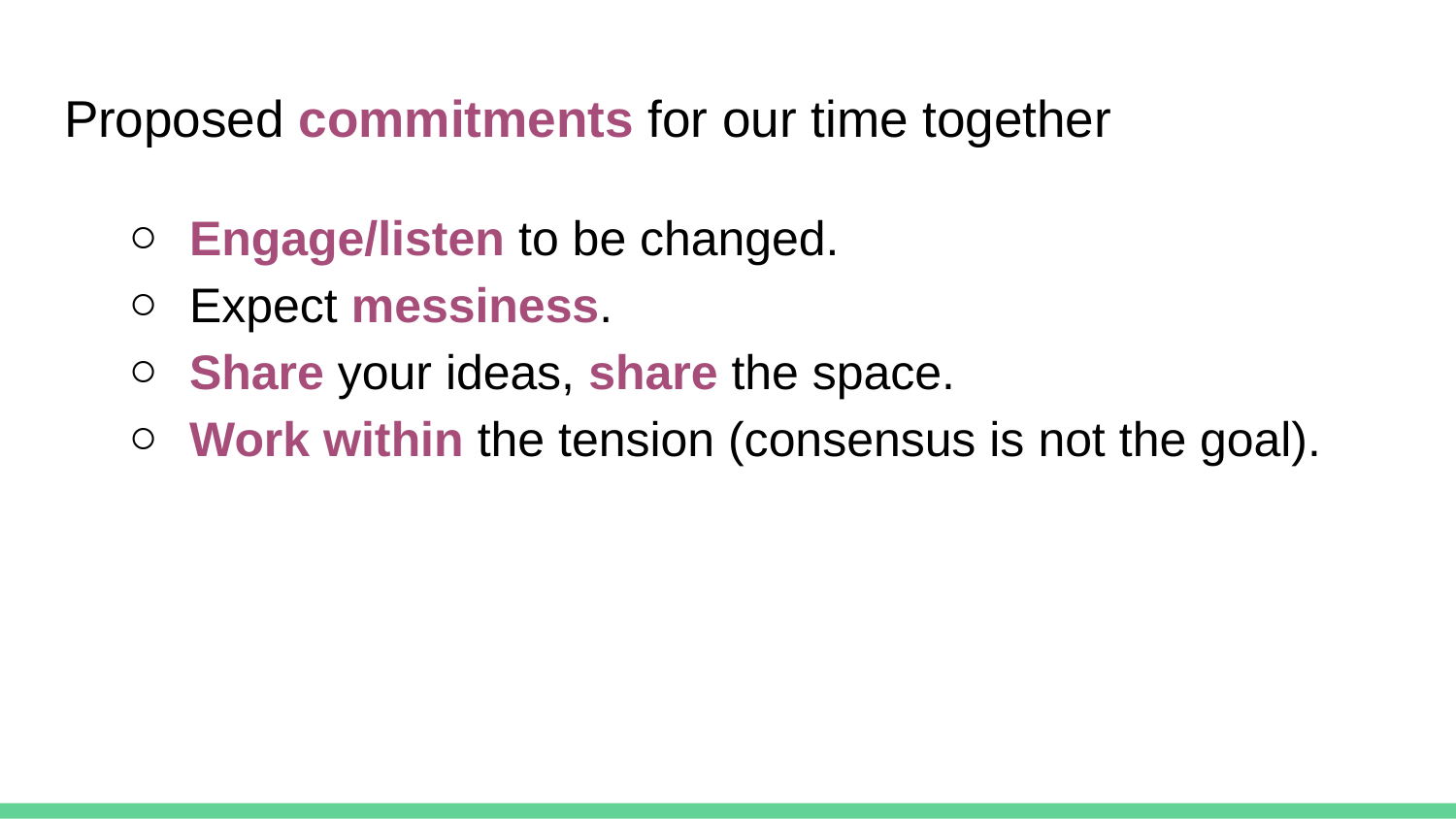

# Proposed commitments for our time together
Engage/listen to be changed.
Expect messiness.
Share your ideas, share the space.
Work within the tension (consensus is not the goal).